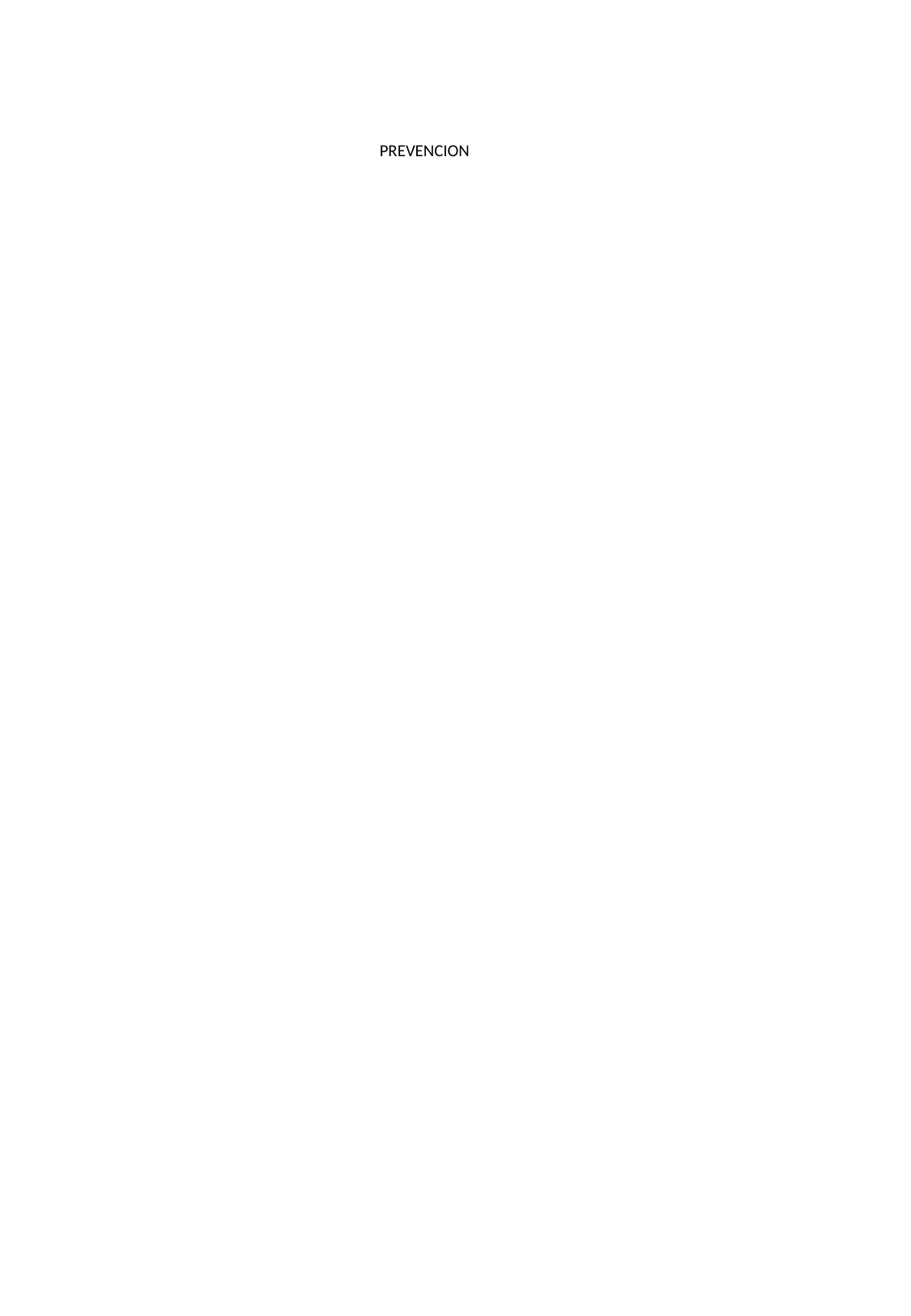

PREVENCION

This is a sample text placed in a bounding box.

This is a sample text placed in a bounding box.